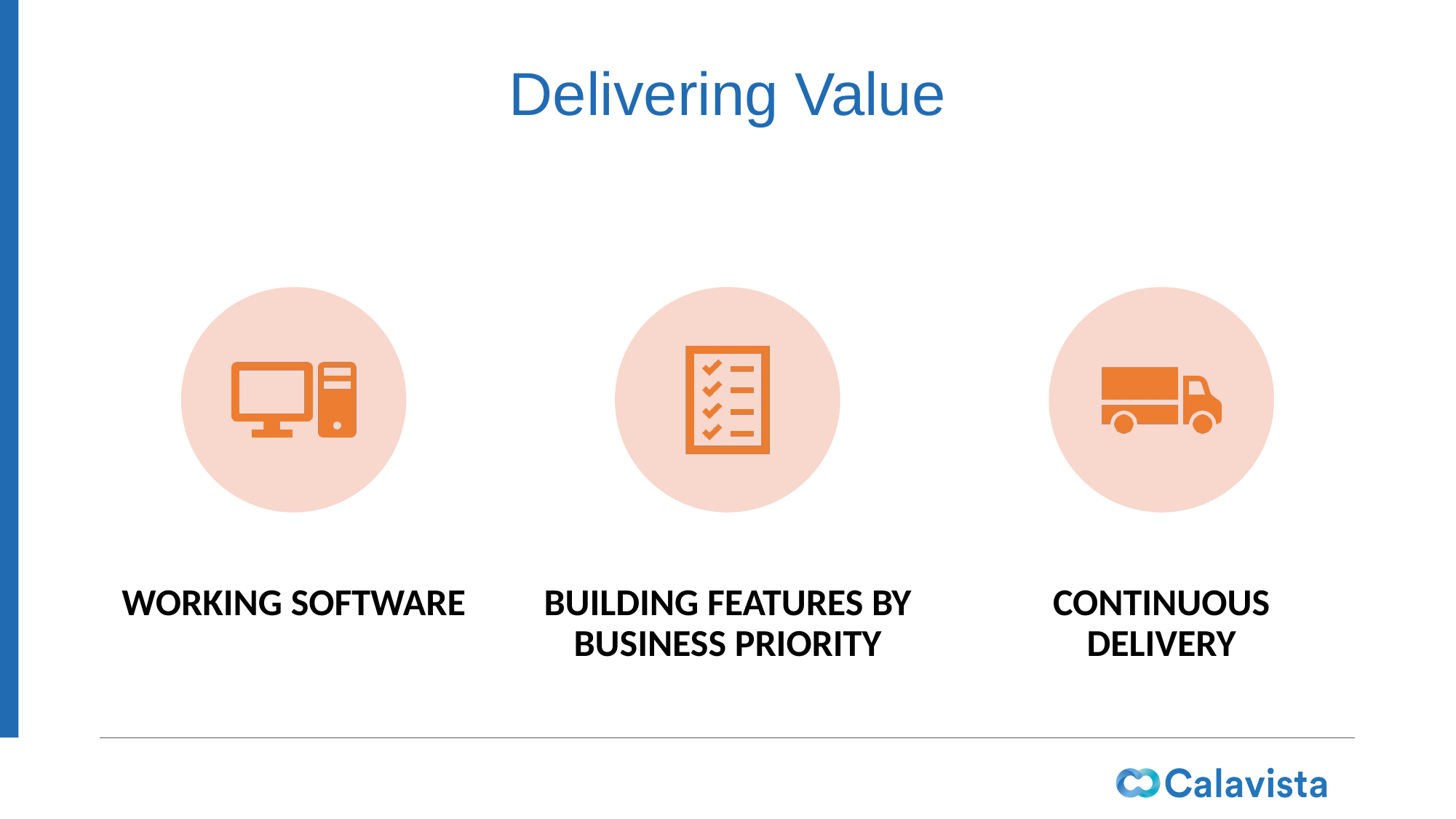

# Delivering Value
Working software
Building features by business priority
Continuous Delivery